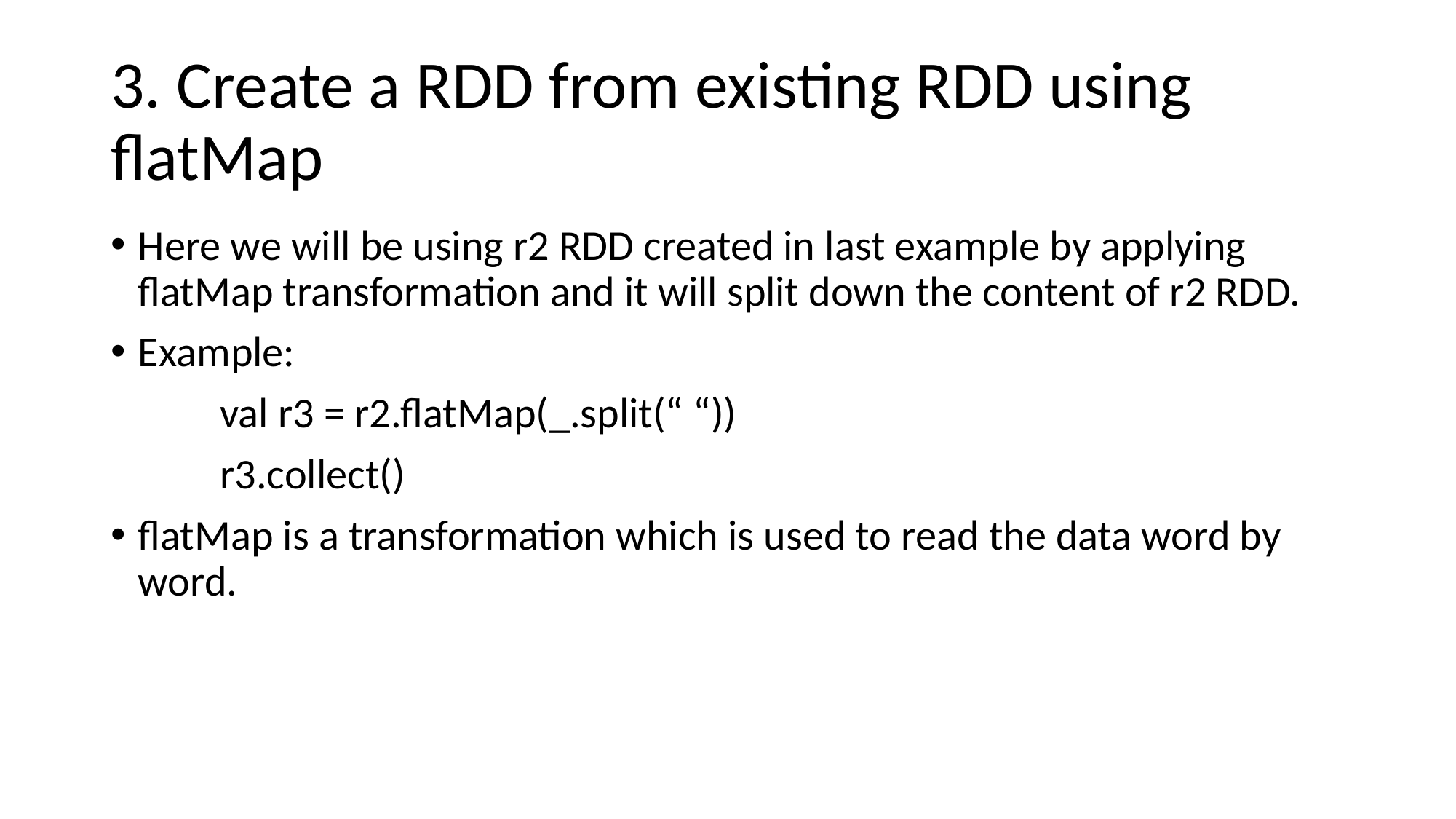

# 3. Create a RDD from existing RDD using flatMap
Here we will be using r2 RDD created in last example by applying flatMap transformation and it will split down the content of r2 RDD.
Example:
	val r3 = r2.flatMap(_.split(“ “))
	r3.collect()
flatMap is a transformation which is used to read the data word by word.